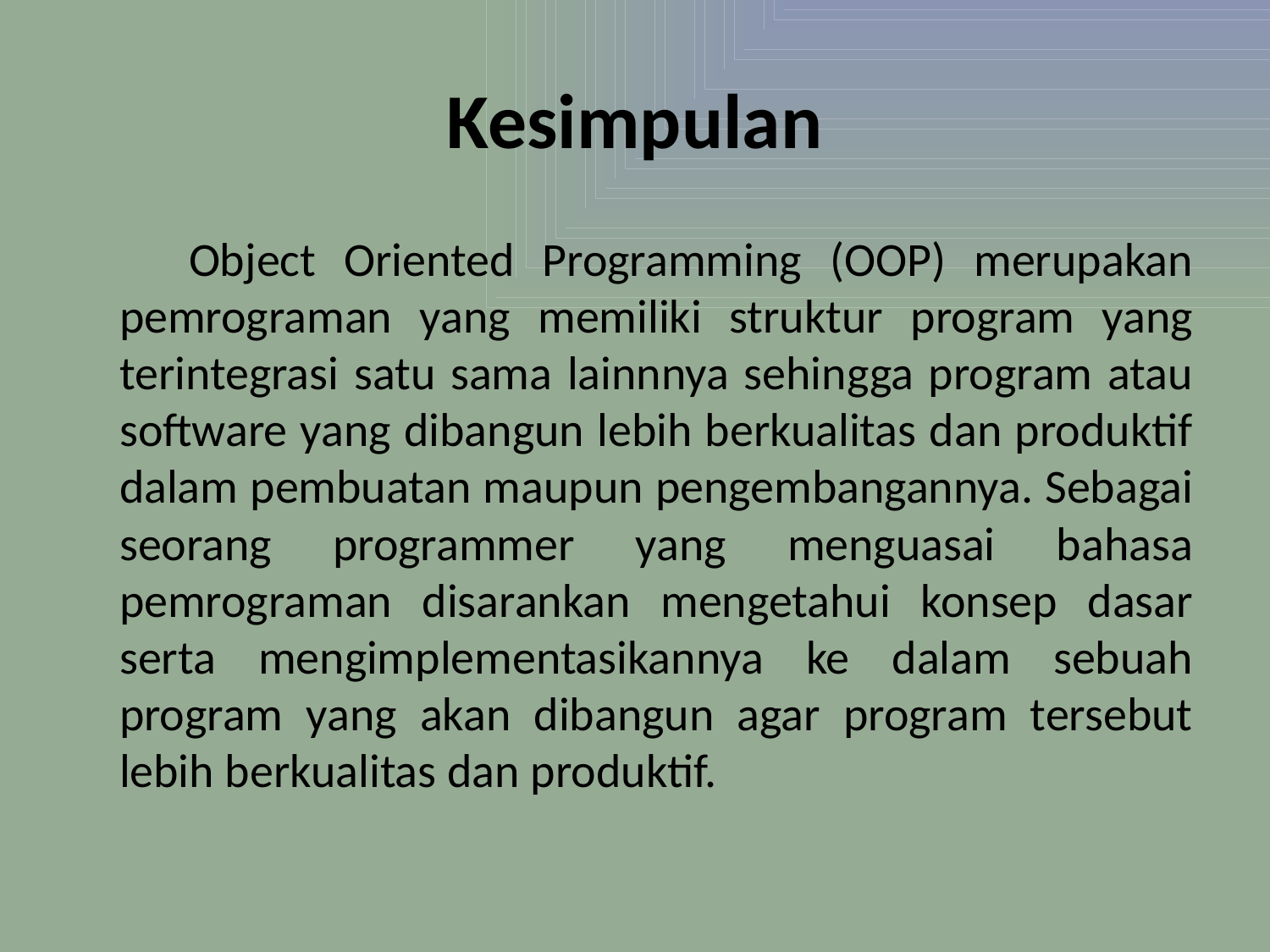

# Kesimpulan
    Object Oriented Programming (OOP) merupakan pemrograman yang memiliki struktur program yang terintegrasi satu sama lainnnya sehingga program atau software yang dibangun lebih berkualitas dan produktif dalam pembuatan maupun pengembangannya. Sebagai seorang programmer yang menguasai bahasa pemrograman disarankan mengetahui konsep dasar serta mengimplementasikannya ke dalam sebuah program yang akan dibangun agar program tersebut lebih berkualitas dan produktif.